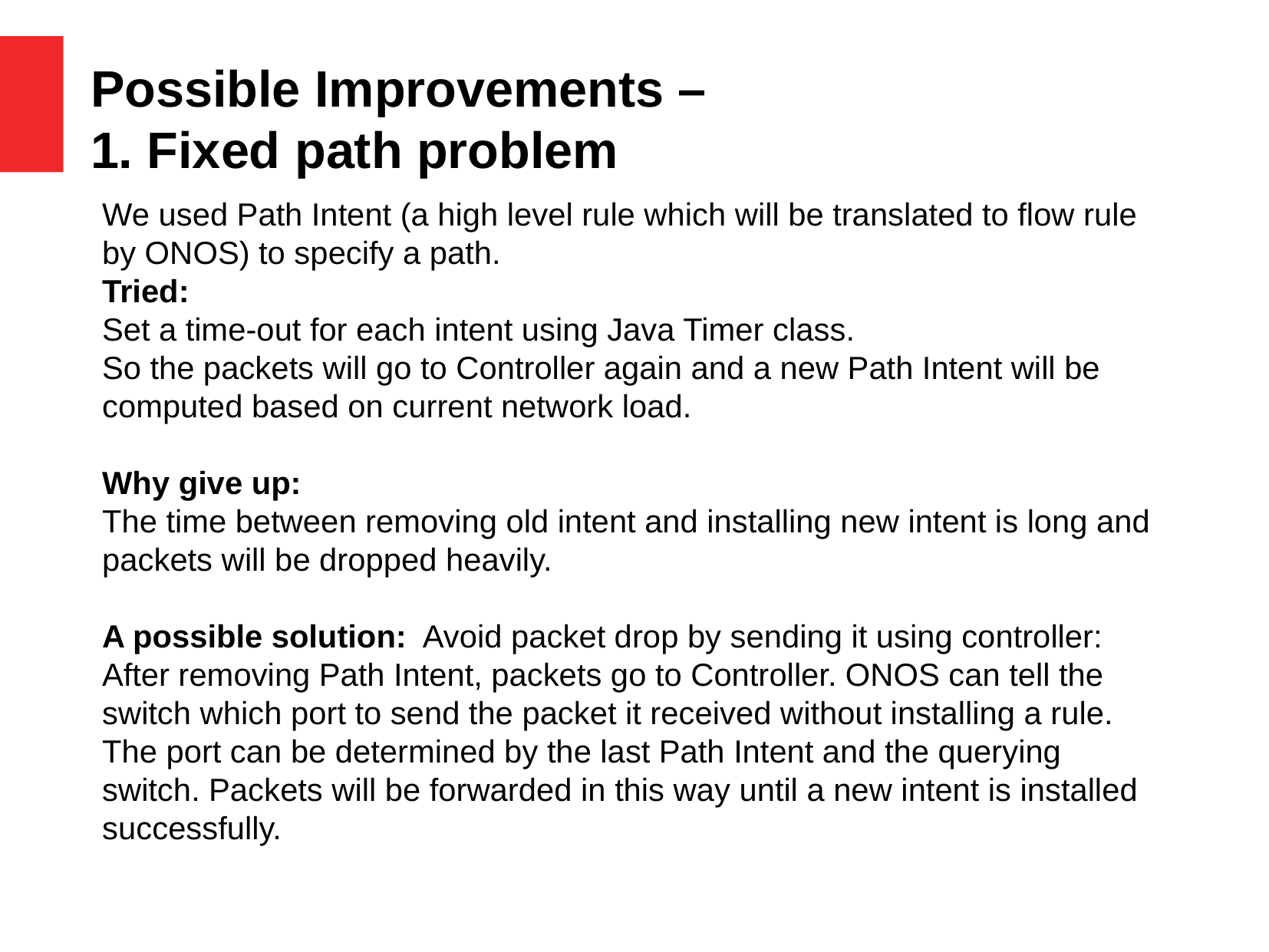

# Possible Improvements – 1. Fixed path problem
We used Path Intent (a high level rule which will be translated to flow rule by ONOS) to specify a path.
Tried:
Set a time-out for each intent using Java Timer class.
So the packets will go to Controller again and a new Path Intent will be computed based on current network load.

Why give up:
The time between removing old intent and installing new intent is long and packets will be dropped heavily.

A possible solution:  Avoid packet drop by sending it using controller:
After removing Path Intent, packets go to Controller. ONOS can tell the switch which port to send the packet it received without installing a rule. The port can be determined by the last Path Intent and the querying switch. Packets will be forwarded in this way until a new intent is installed successfully.